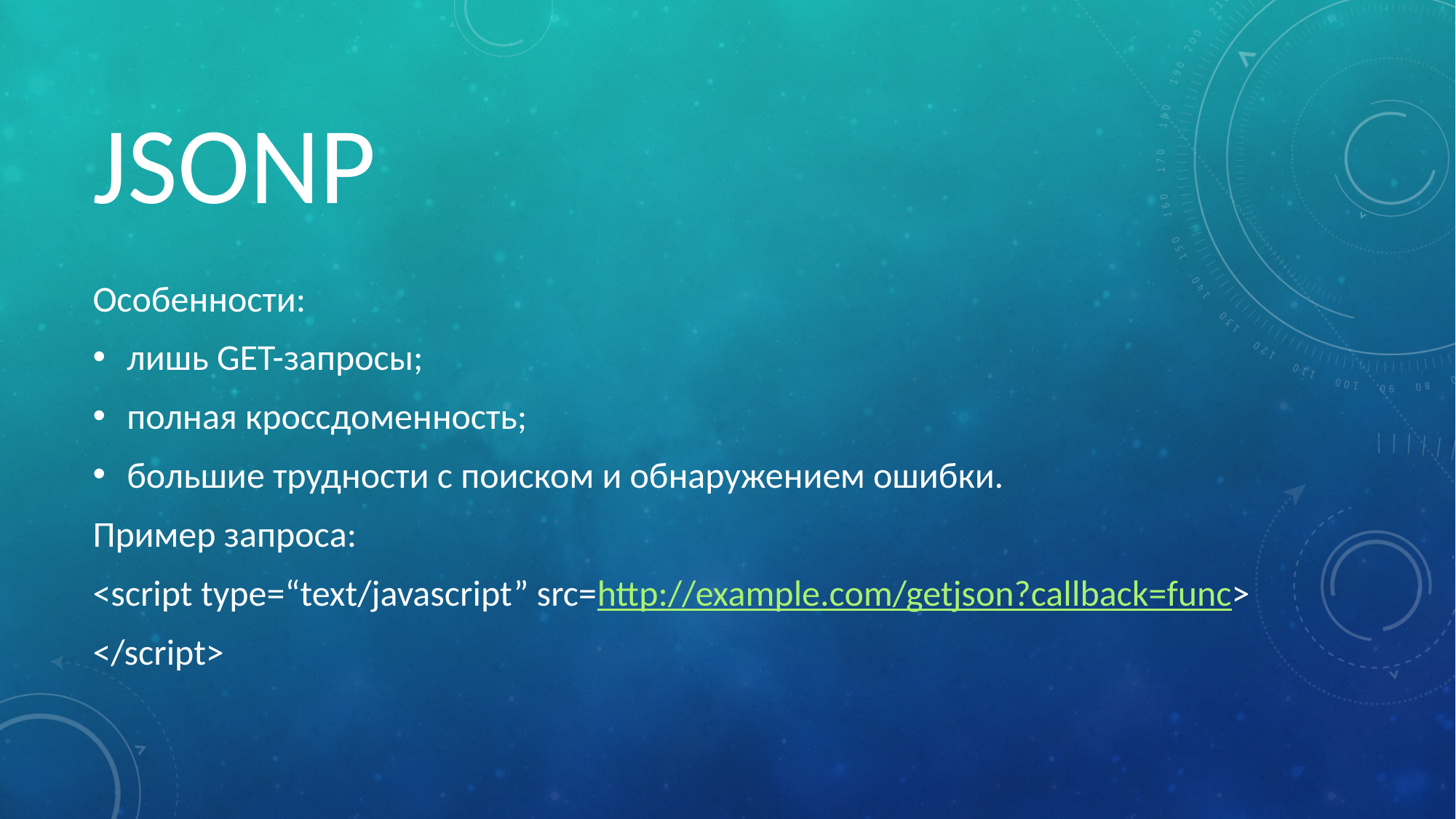

# JSONP
Особенности:
лишь GET-запросы;
полная кроссдоменность;
большие трудности с поиском и обнаружением ошибки.
Пример запроса:
<script type=“text/javascript” src=http://example.com/getjson?callback=func>
</script>